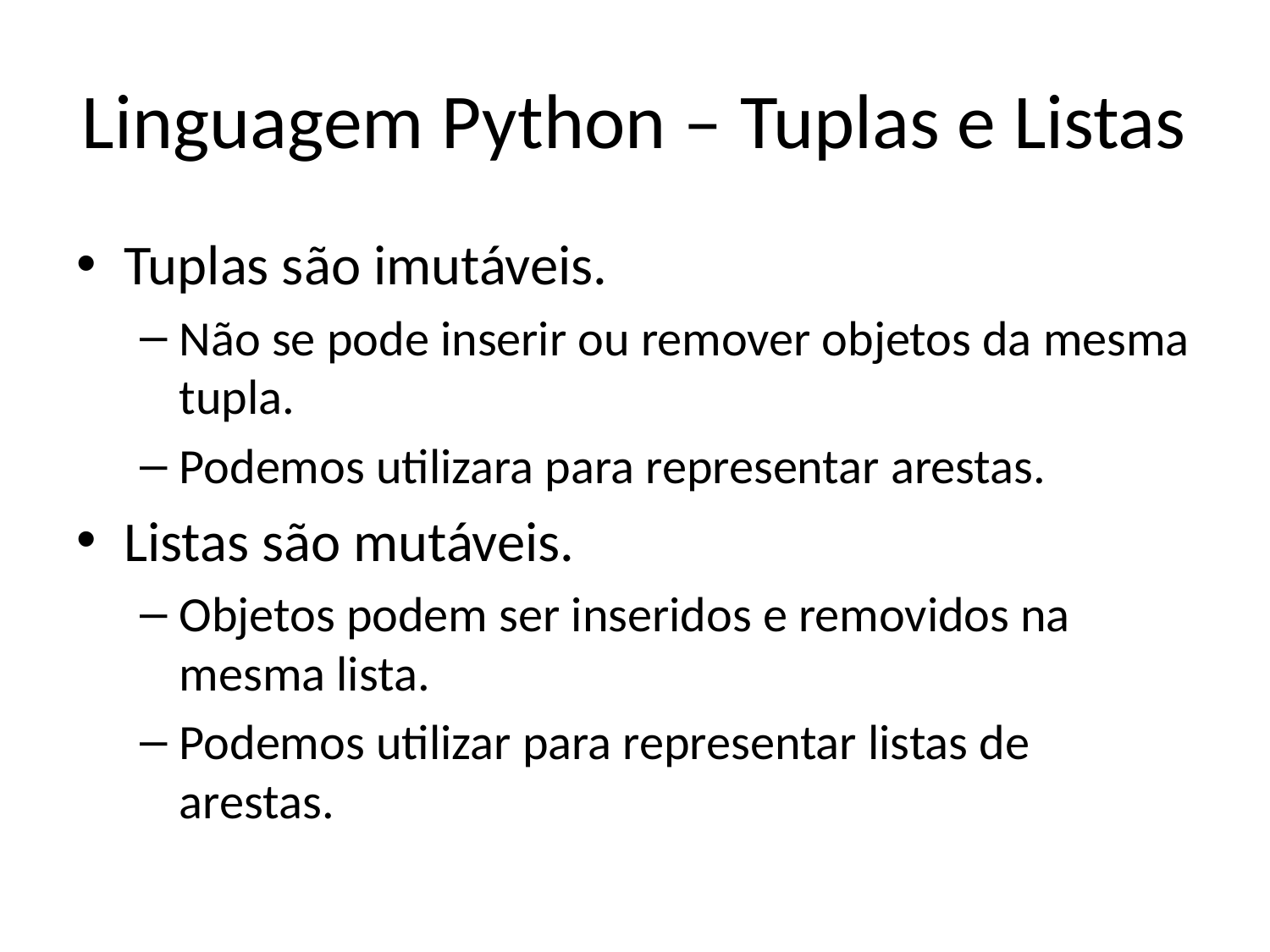

# Linguagem Python – Tuplas e Listas
Tuplas são imutáveis.
Não se pode inserir ou remover objetos da mesma tupla.
Podemos utilizara para representar arestas.
Listas são mutáveis.
Objetos podem ser inseridos e removidos na mesma lista.
Podemos utilizar para representar listas de arestas.